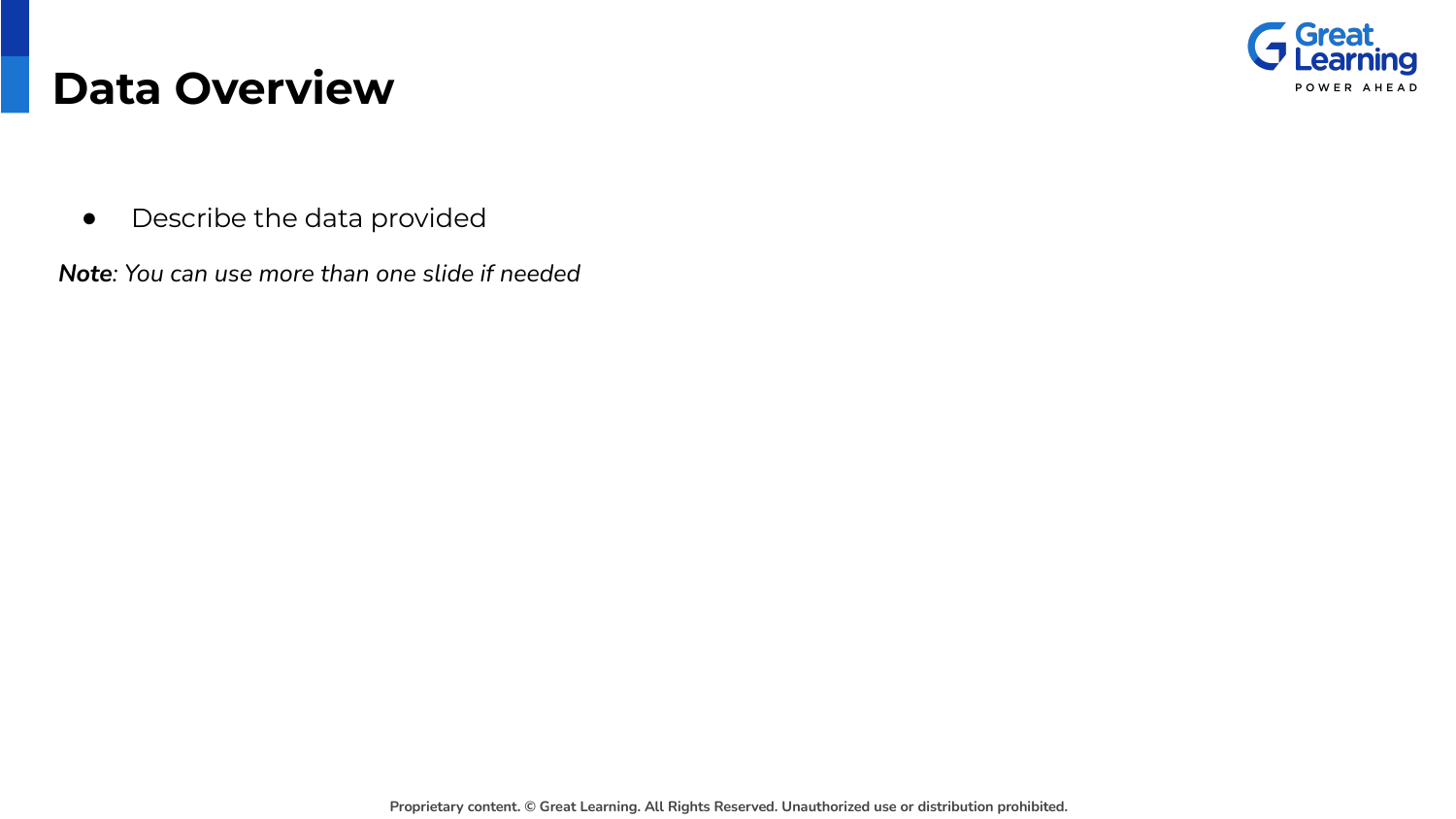

Data Overview
Describe the data provided
Note: You can use more than one slide if needed